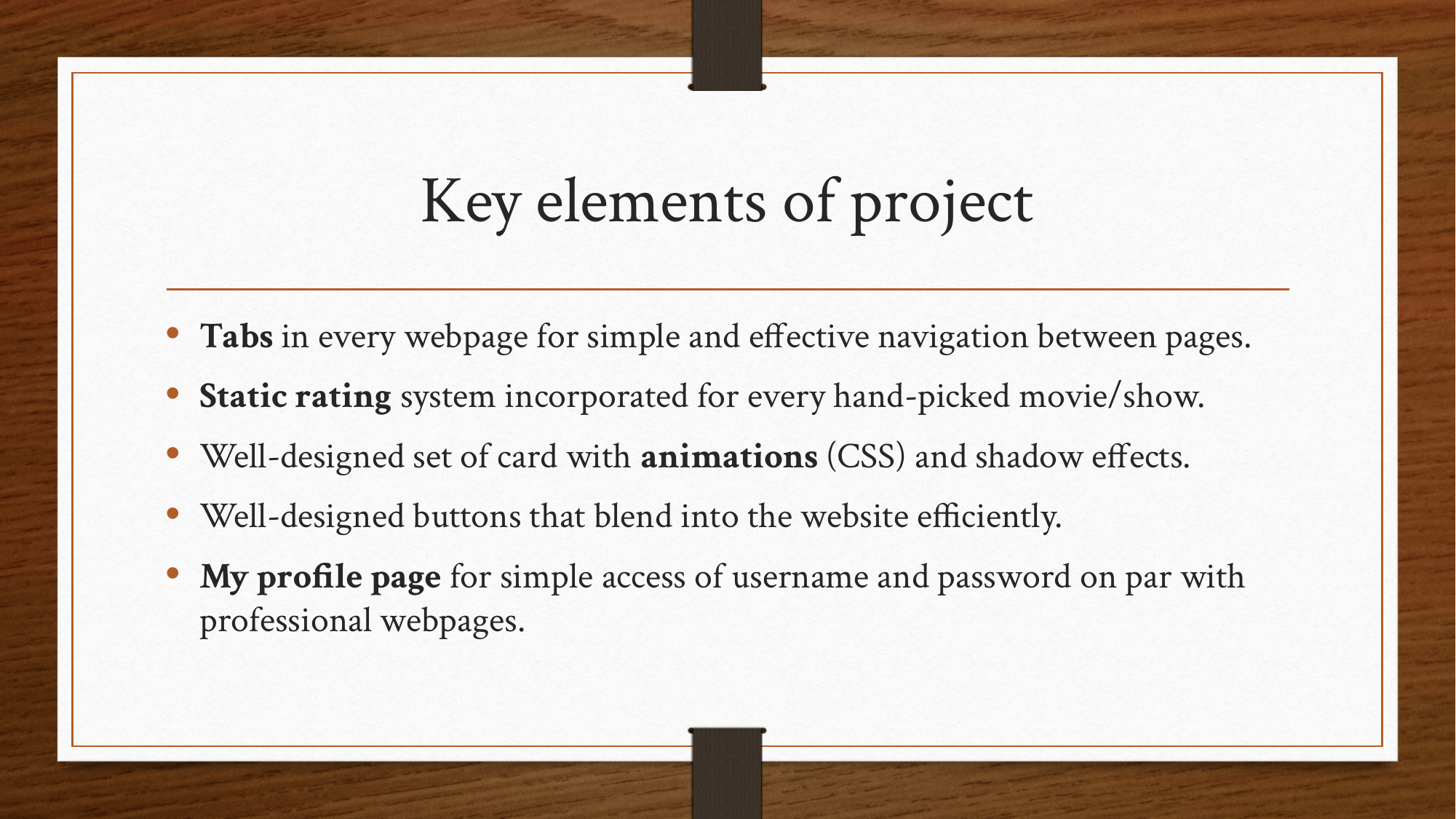

# Key elements of project
Tabs in every webpage for simple and effective navigation between pages.
Static rating system incorporated for every hand-picked movie/show.
Well-designed set of card with animations (CSS) and shadow effects.
Well-designed buttons that blend into the website efficiently.
My profile page for simple access of username and password on par with professional webpages.